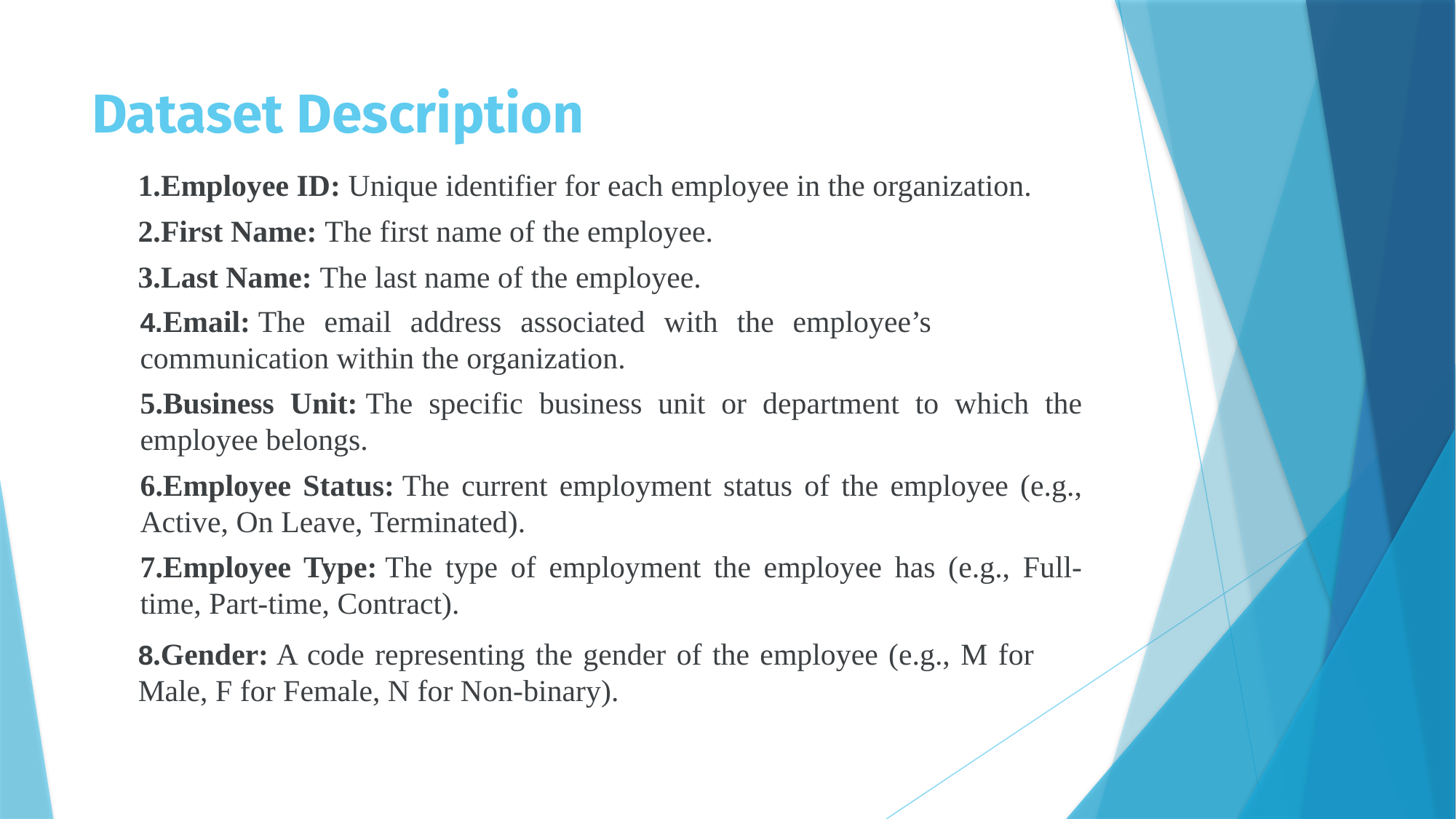

# Dataset Description
Employee ID: Unique identifier for each employee in the organization.
First Name: The first name of the employee.
Last Name: The last name of the employee.
4.Email: The email address associated with the employee’s         communication within the organization.
5.Business Unit: The specific business unit or department to which the employee belongs.
6.Employee Status: The current employment status of the employee (e.g., Active, On Leave, Terminated).
7.Employee Type: The type of employment the employee has (e.g., Full-time, Part-time, Contract).
8.Gender: A code representing the gender of the employee (e.g., M for Male, F for Female, N for Non-binary).